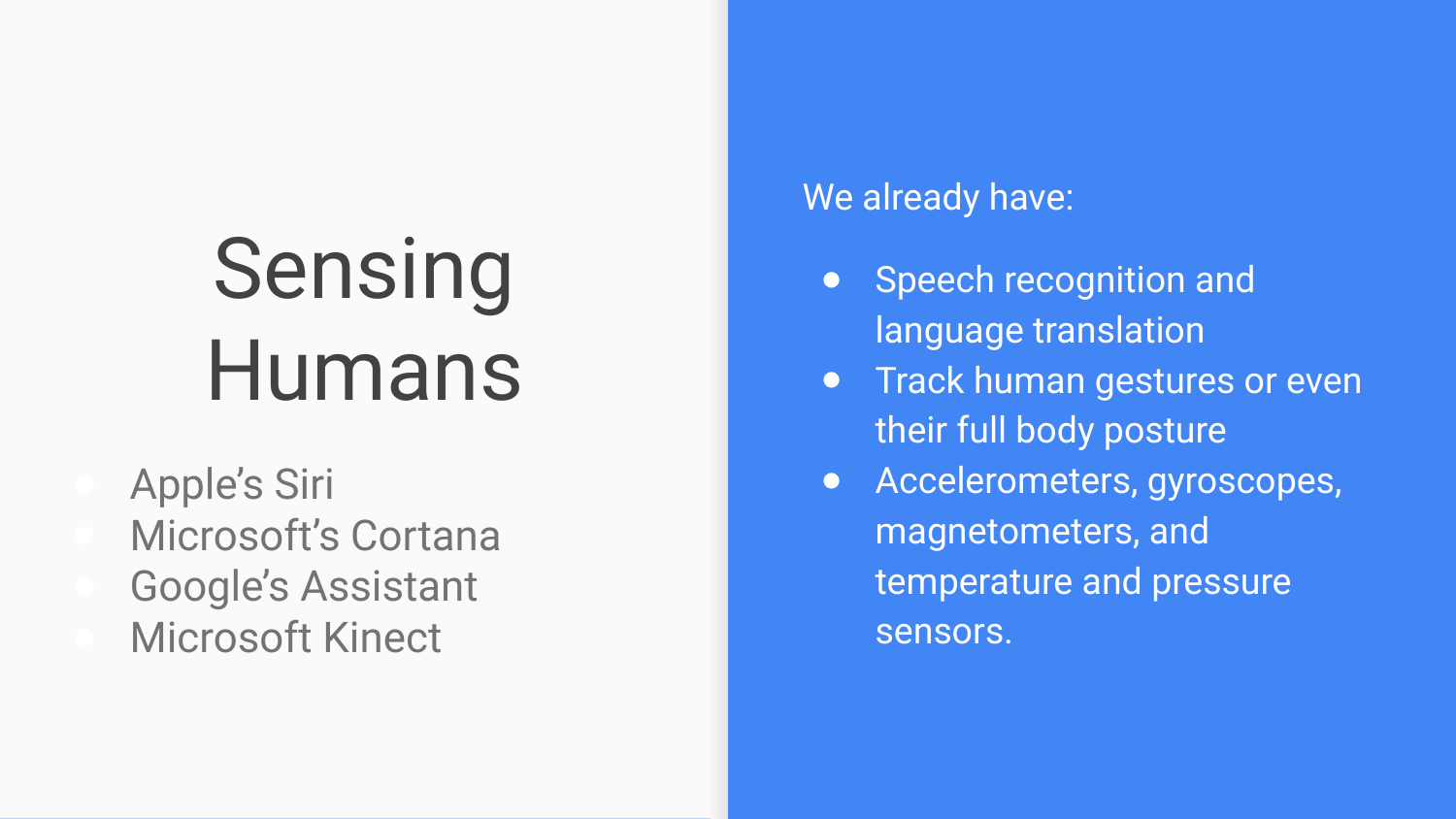

We already have:
Speech recognition and language translation
Track human gestures or even their full body posture
Accelerometers, gyroscopes, magnetometers, and temperature and pressure sensors.
# Sensing Humans
Apple’s Siri
Microsoft’s Cortana
Google’s Assistant
Microsoft Kinect